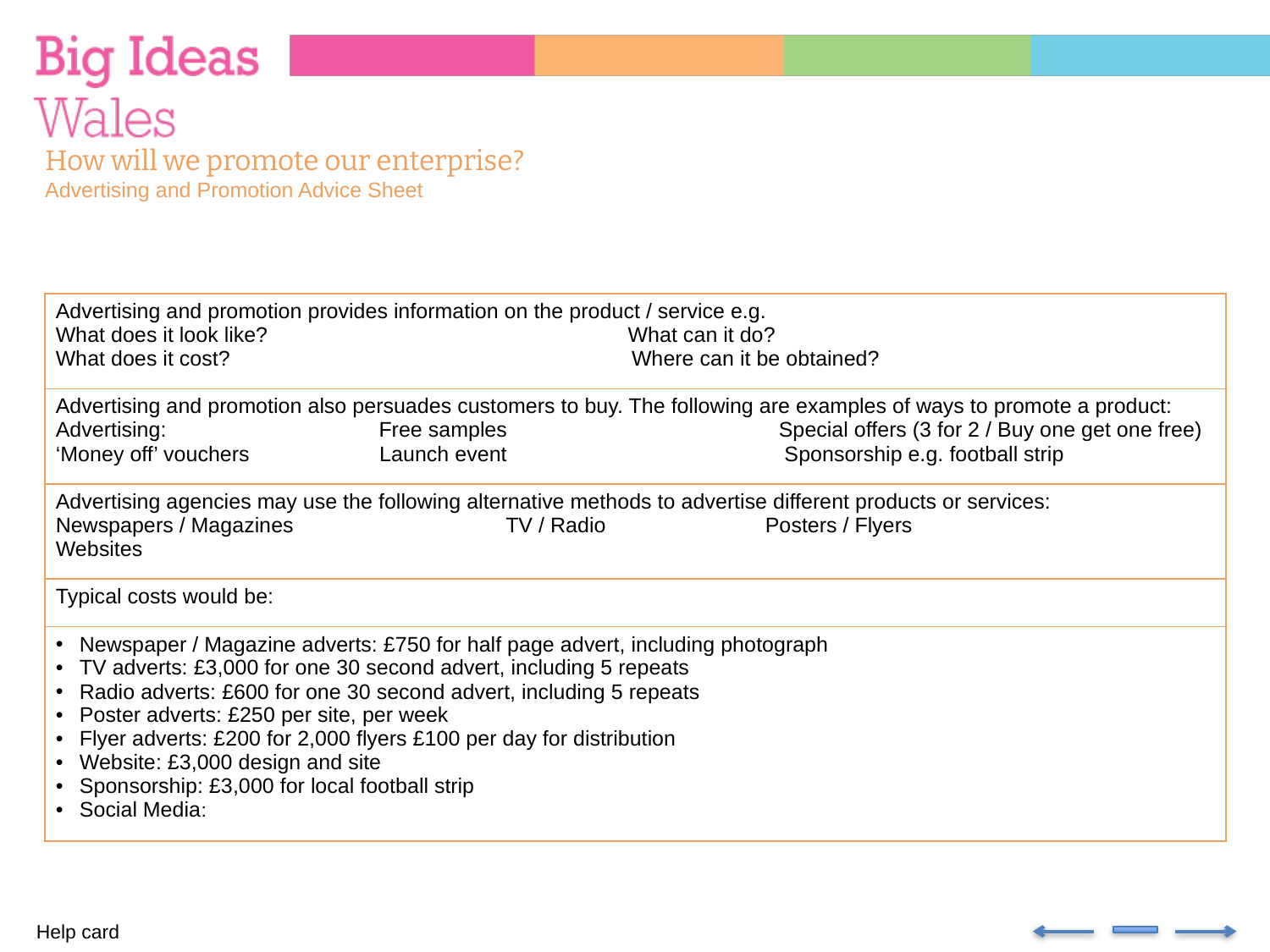

How will we promote our enterprise?
Advertising and Promotion Advice Sheet
| Advertising and promotion provides information on the product / service e.g. What does it look like? What can it do? What does it cost? Where can it be obtained? |
| --- |
| Advertising and promotion also persuades customers to buy. The following are examples of ways to promote a product: Advertising: Free samples Special offers (3 for 2 / Buy one get one free) ‘Money off’ vouchers Launch event Sponsorship e.g. football strip |
| Advertising agencies may use the following alternative methods to advertise different products or services: Newspapers / Magazines TV / Radio Posters / Flyers Websites |
| Typical costs would be: |
| Newspaper / Magazine adverts: £750 for half page advert, including photograph TV adverts: £3,000 for one 30 second advert, including 5 repeats Radio adverts: £600 for one 30 second advert, including 5 repeats Poster adverts: £250 per site, per week Flyer adverts: £200 for 2,000 flyers £100 per day for distribution Website: £3,000 design and site Sponsorship: £3,000 for local football strip Social Media: |
Help card